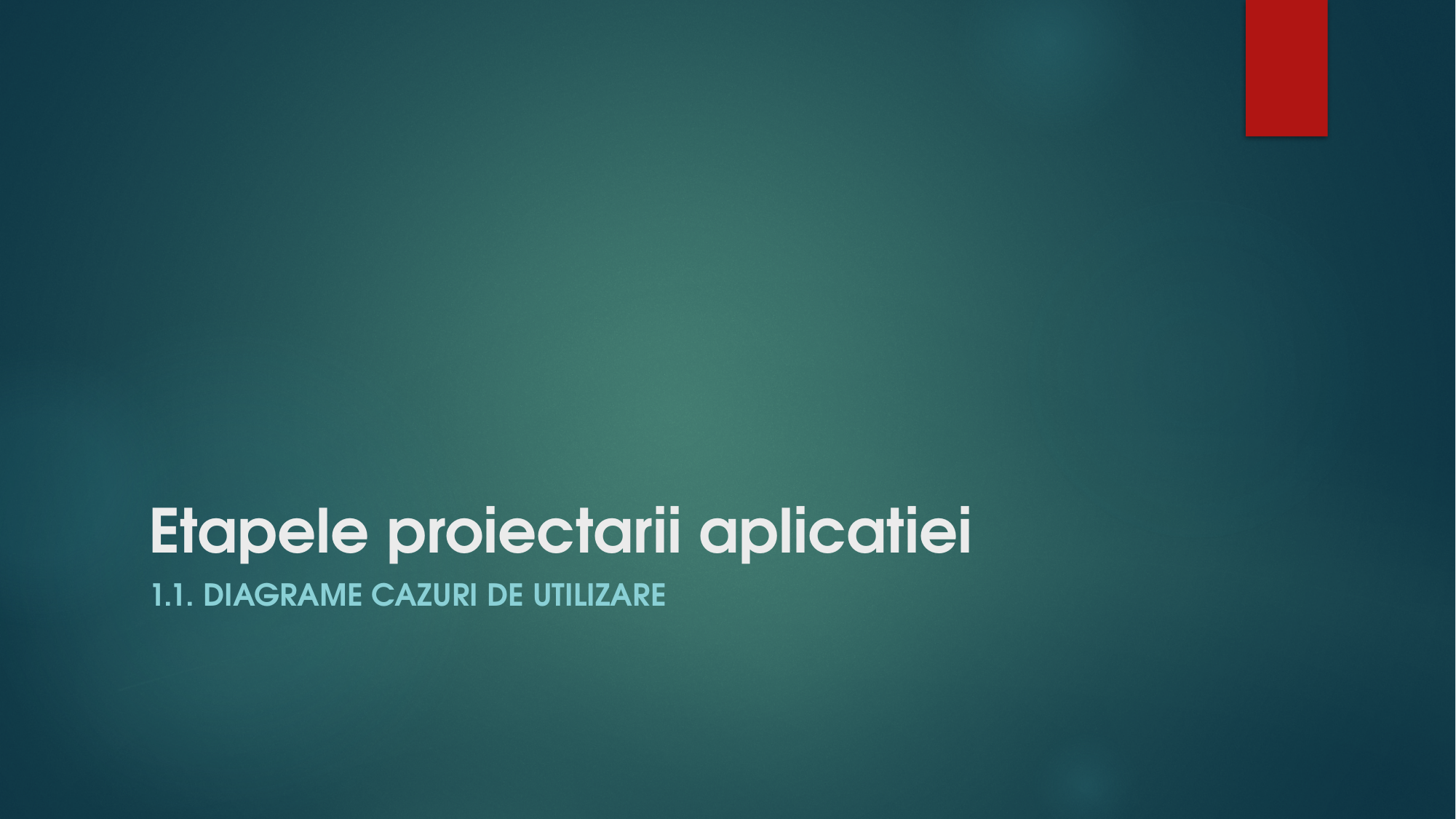

# Etapele proiectarii aplicatiei
1.1. Diagrame cazuri de utilizare